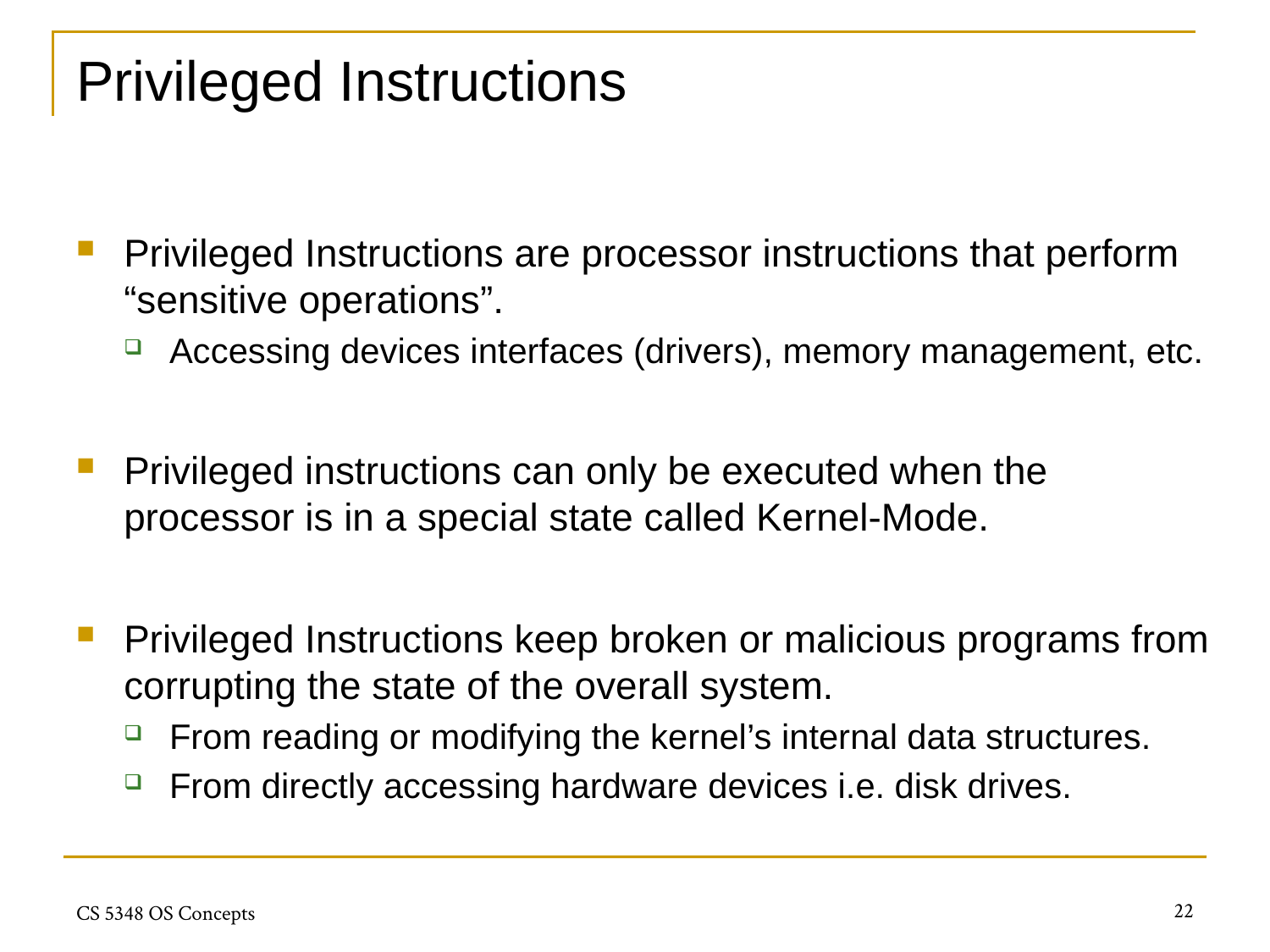

# Privileged Instructions
Privileged Instructions are processor instructions that perform “sensitive operations”.
Accessing devices interfaces (drivers), memory management, etc.

Privileged instructions can only be executed when the processor is in a special state called Kernel-Mode.

Privileged Instructions keep broken or malicious programs from corrupting the state of the overall system.
From reading or modifying the kernel’s internal data structures.
From directly accessing hardware devices i.e. disk drives.
22
CS 5348 OS Concepts